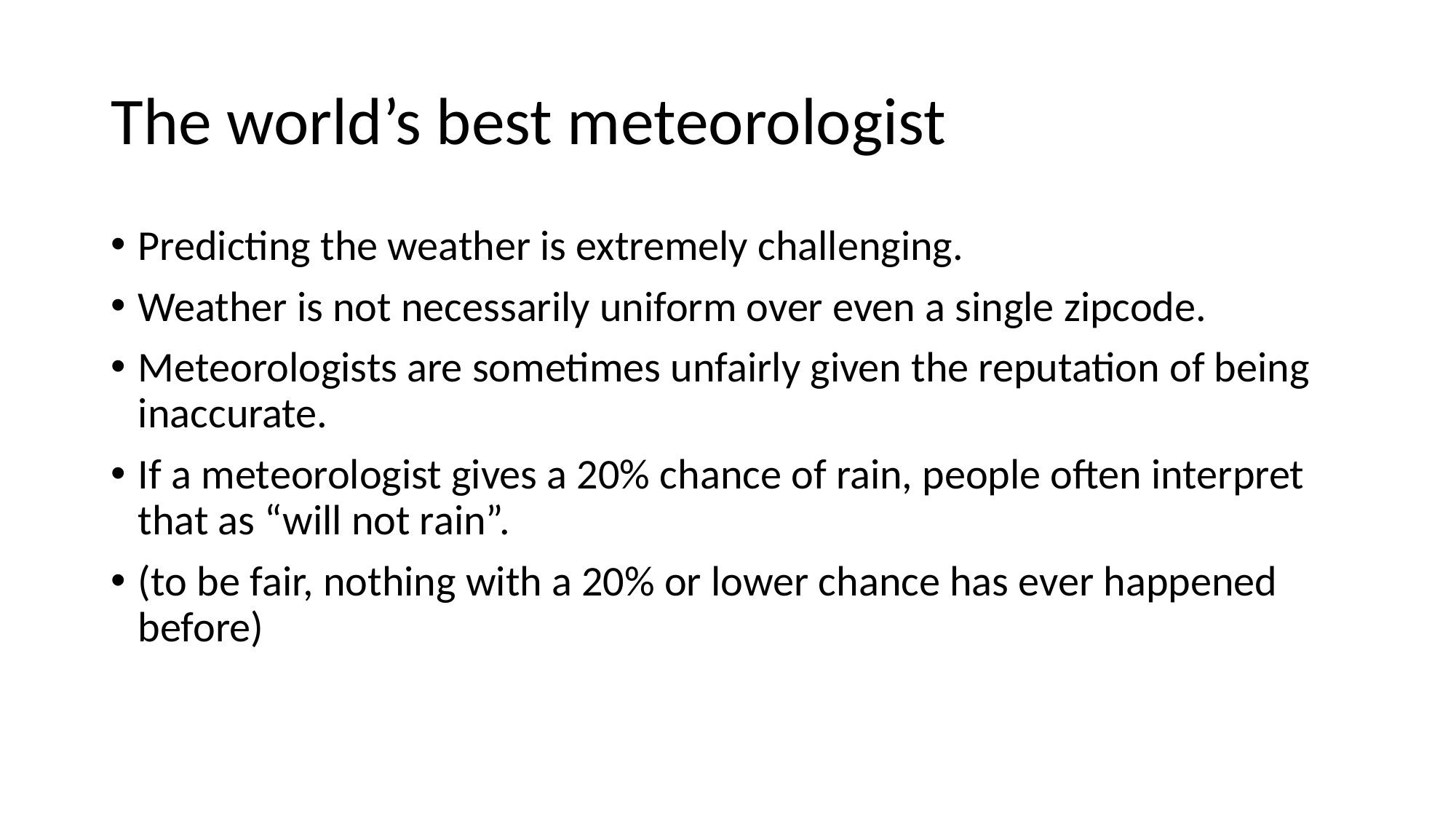

# The world’s best meteorologist
Predicting the weather is extremely challenging.
Weather is not necessarily uniform over even a single zipcode.
Meteorologists are sometimes unfairly given the reputation of being inaccurate.
If a meteorologist gives a 20% chance of rain, people often interpret that as “will not rain”.
(to be fair, nothing with a 20% or lower chance has ever happened before)